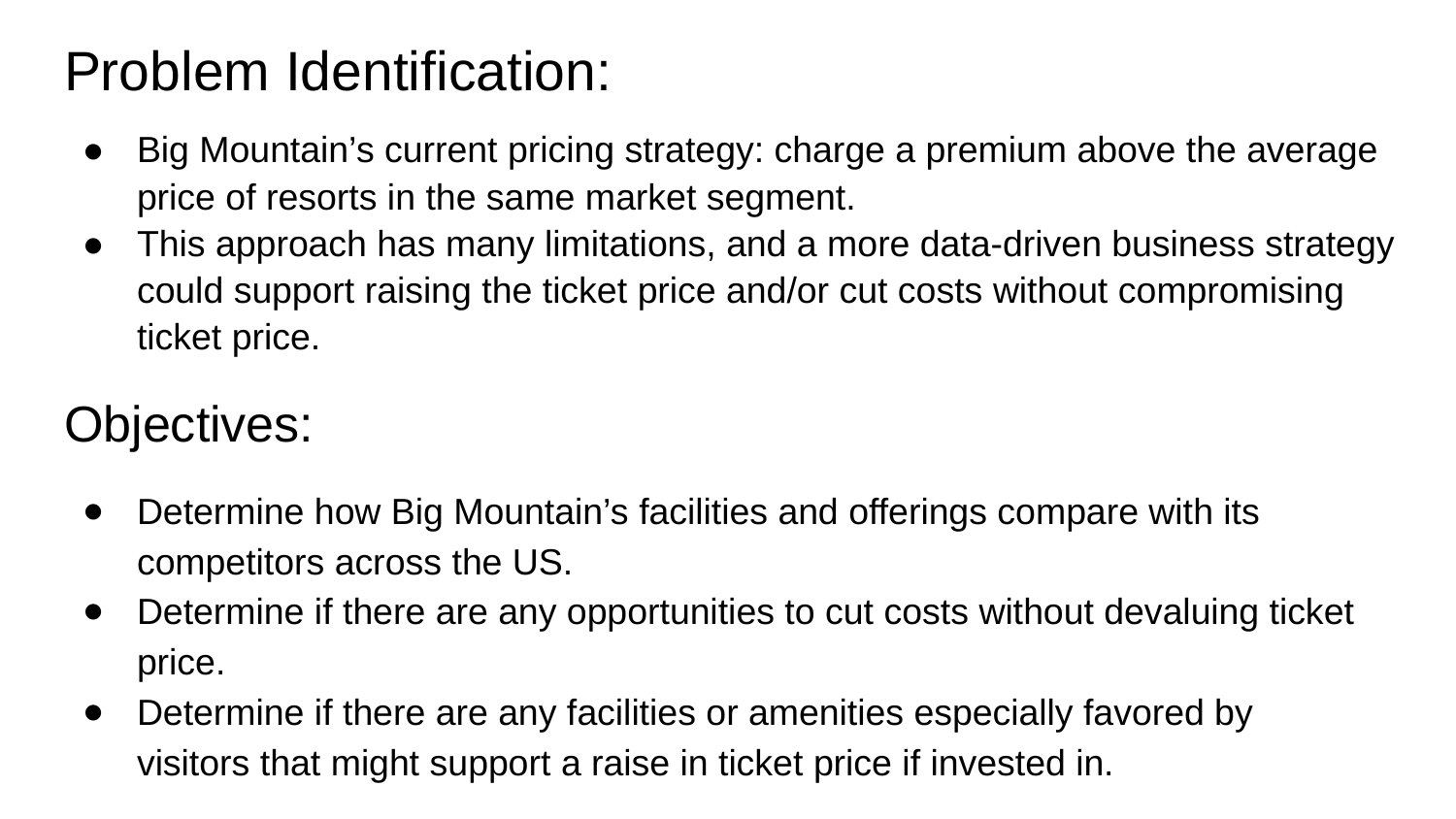

# Problem Identification:
Big Mountain’s current pricing strategy: charge a premium above the average price of resorts in the same market segment.
This approach has many limitations, and a more data-driven business strategy could support raising the ticket price and/or cut costs without compromising ticket price.

Objectives:
Determine how Big Mountain’s facilities and offerings compare with its competitors across the US.
Determine if there are any opportunities to cut costs without devaluing ticket price.
Determine if there are any facilities or amenities especially favored by visitors that might support a raise in ticket price if invested in.